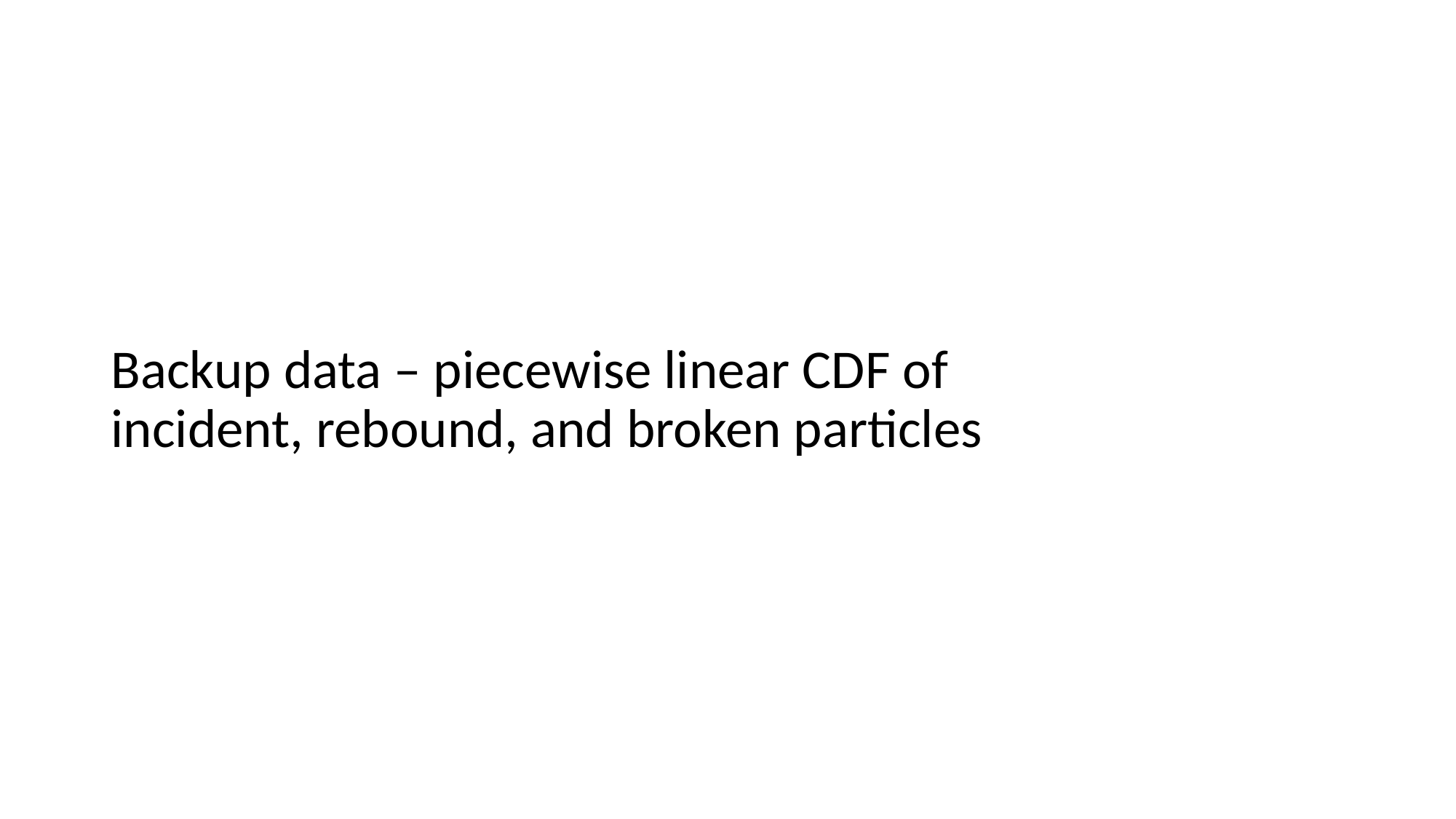

# Backup data – piecewise linear CDF of incident, rebound, and broken particles